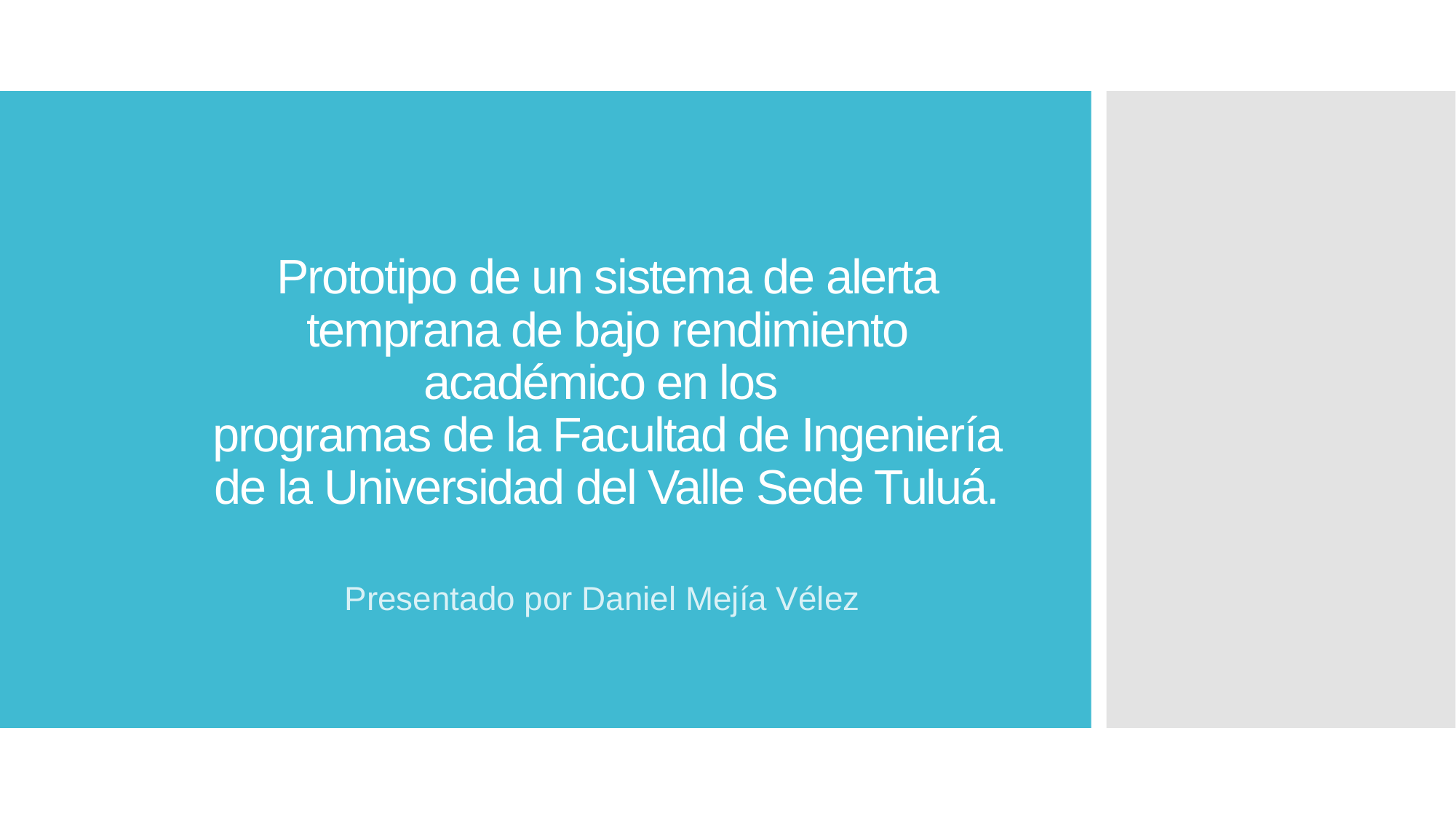

# Prototipo de un sistema de alerta temprana de bajo rendimiento académico en los programas de la Facultad de Ingeniería de la Universidad del Valle Sede Tuluá.
Presentado por Daniel Mejía Vélez